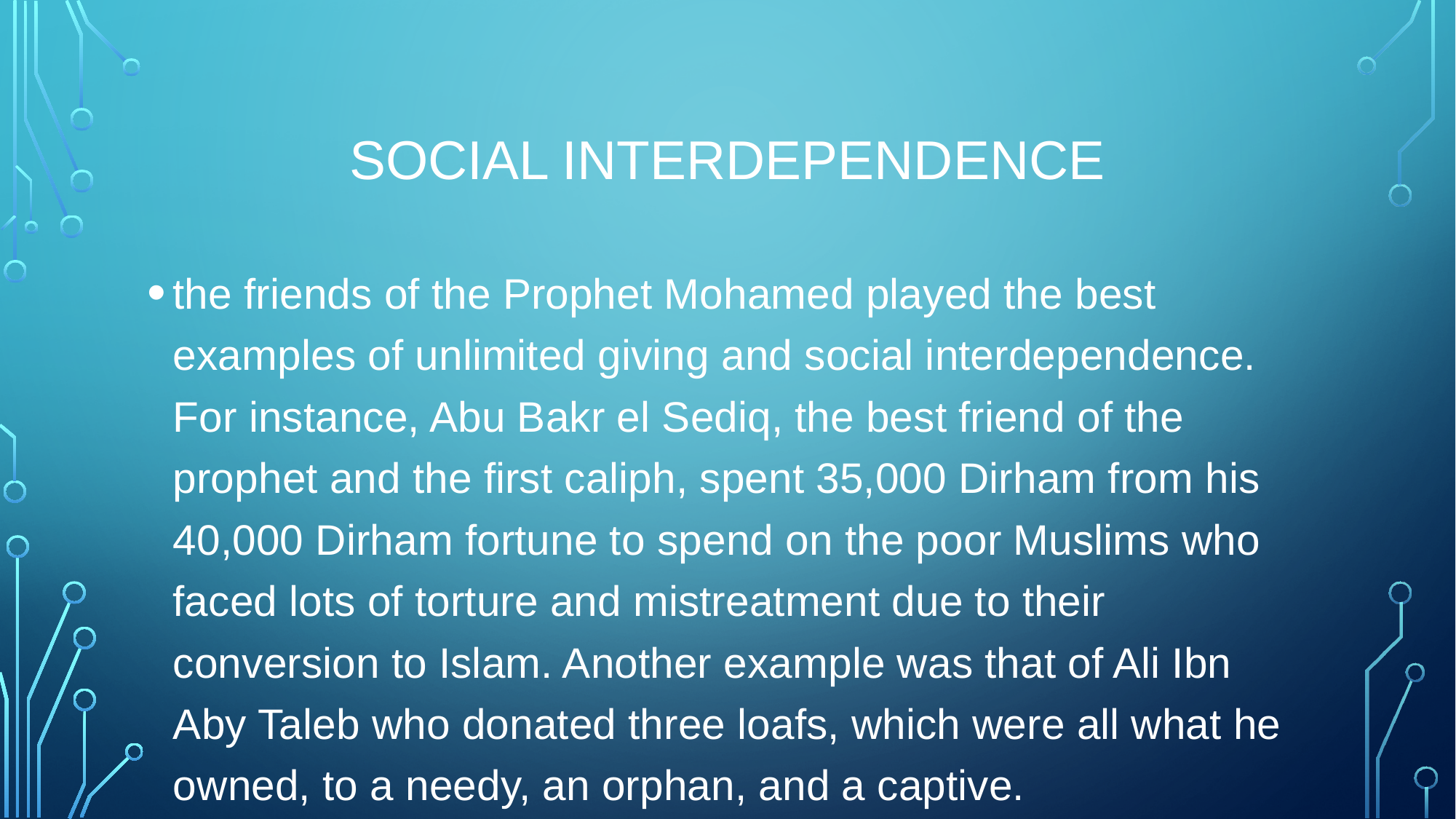

# social interdependence
the friends of the Prophet Mohamed played the best examples of unlimited giving and social interdependence. For instance, Abu Bakr el Sediq, the best friend of the prophet and the first caliph, spent 35,000 Dirham from his 40,000 Dirham fortune to spend on the poor Muslims who faced lots of torture and mistreatment due to their conversion to Islam. Another example was that of Ali Ibn Aby Taleb who donated three loafs, which were all what he owned, to a needy, an orphan, and a captive.